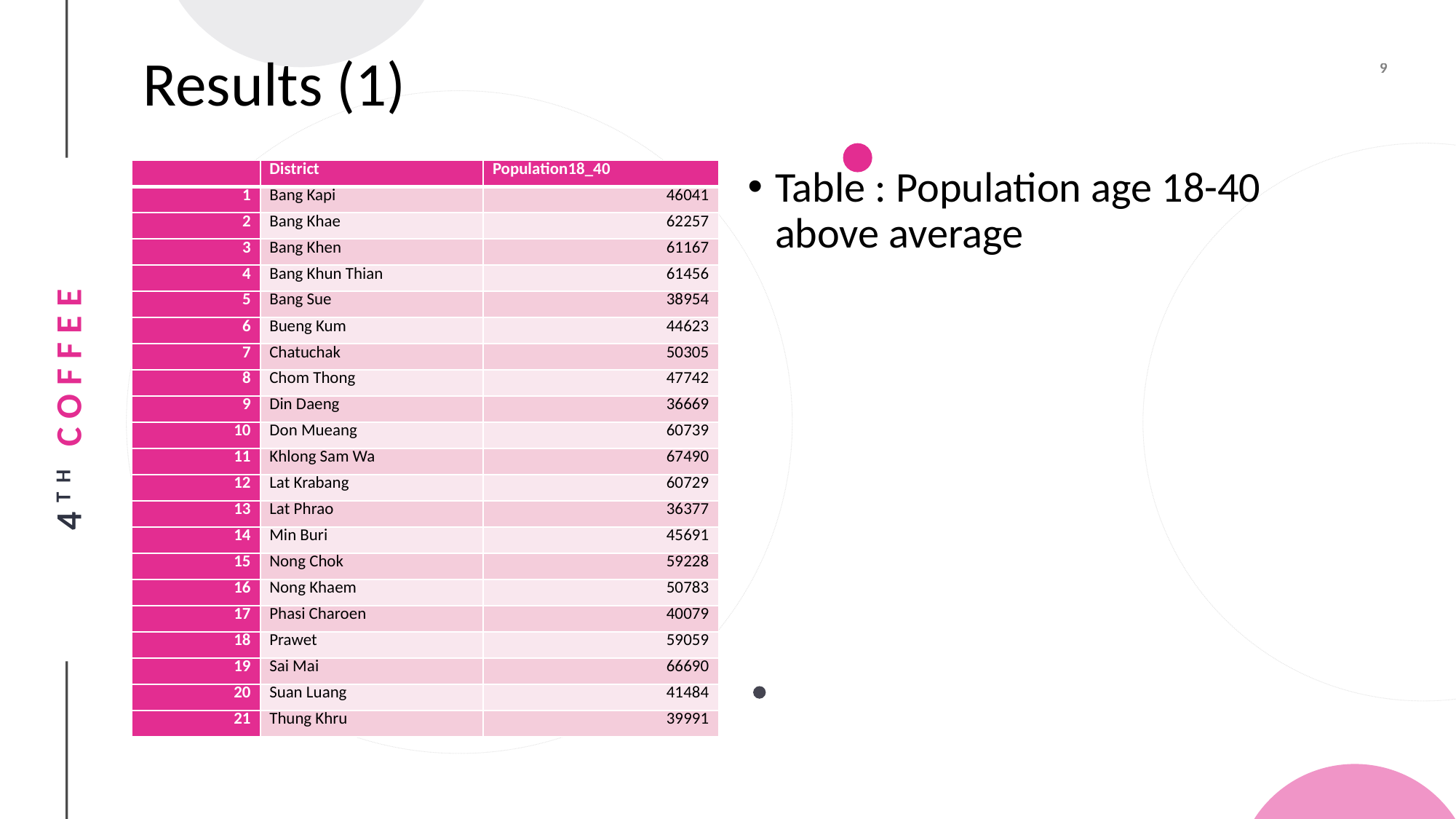

# Results (1)
Table : Population age 18-40 above average

|  | District | Population18\_40 |
| --- | --- | --- |
| 1 | Bang Kapi | 46041 |
| 2 | Bang Khae | 62257 |
| 3 | Bang Khen | 61167 |
| 4 | Bang Khun Thian | 61456 |
| 5 | Bang Sue | 38954 |
| 6 | Bueng Kum | 44623 |
| 7 | Chatuchak | 50305 |
| 8 | Chom Thong | 47742 |
| 9 | Din Daeng | 36669 |
| 10 | Don Mueang | 60739 |
| 11 | Khlong Sam Wa | 67490 |
| 12 | Lat Krabang | 60729 |
| 13 | Lat Phrao | 36377 |
| 14 | Min Buri | 45691 |
| 15 | Nong Chok | 59228 |
| 16 | Nong Khaem | 50783 |
| 17 | Phasi Charoen | 40079 |
| 18 | Prawet | 59059 |
| 19 | Sai Mai | 66690 |
| 20 | Suan Luang | 41484 |
| 21 | Thung Khru | 39991 |